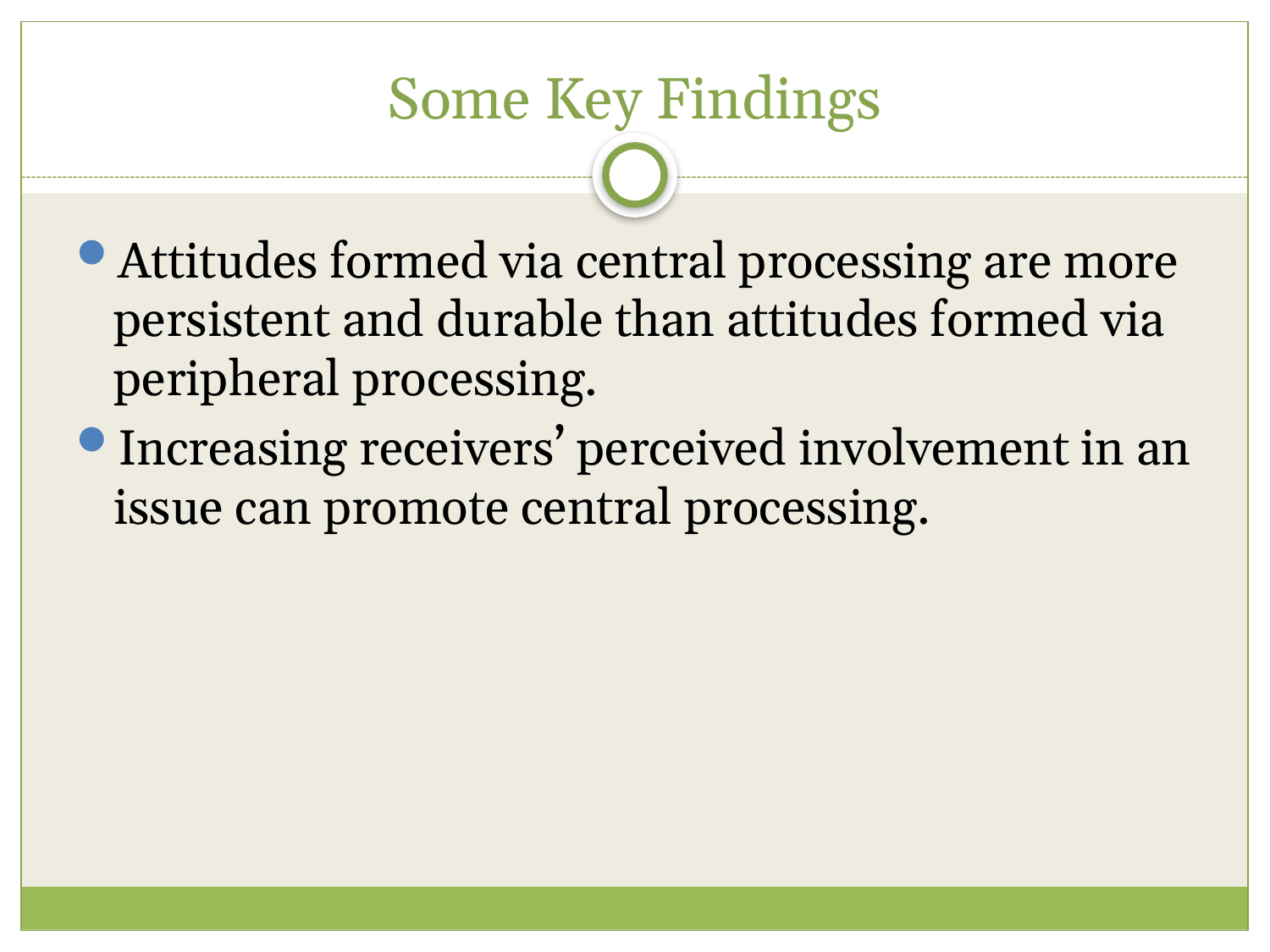

# Some Key Findings
Attitudes formed via central processing are more persistent and durable than attitudes formed via peripheral processing.
Increasing receivers’ perceived involvement in an issue can promote central processing.